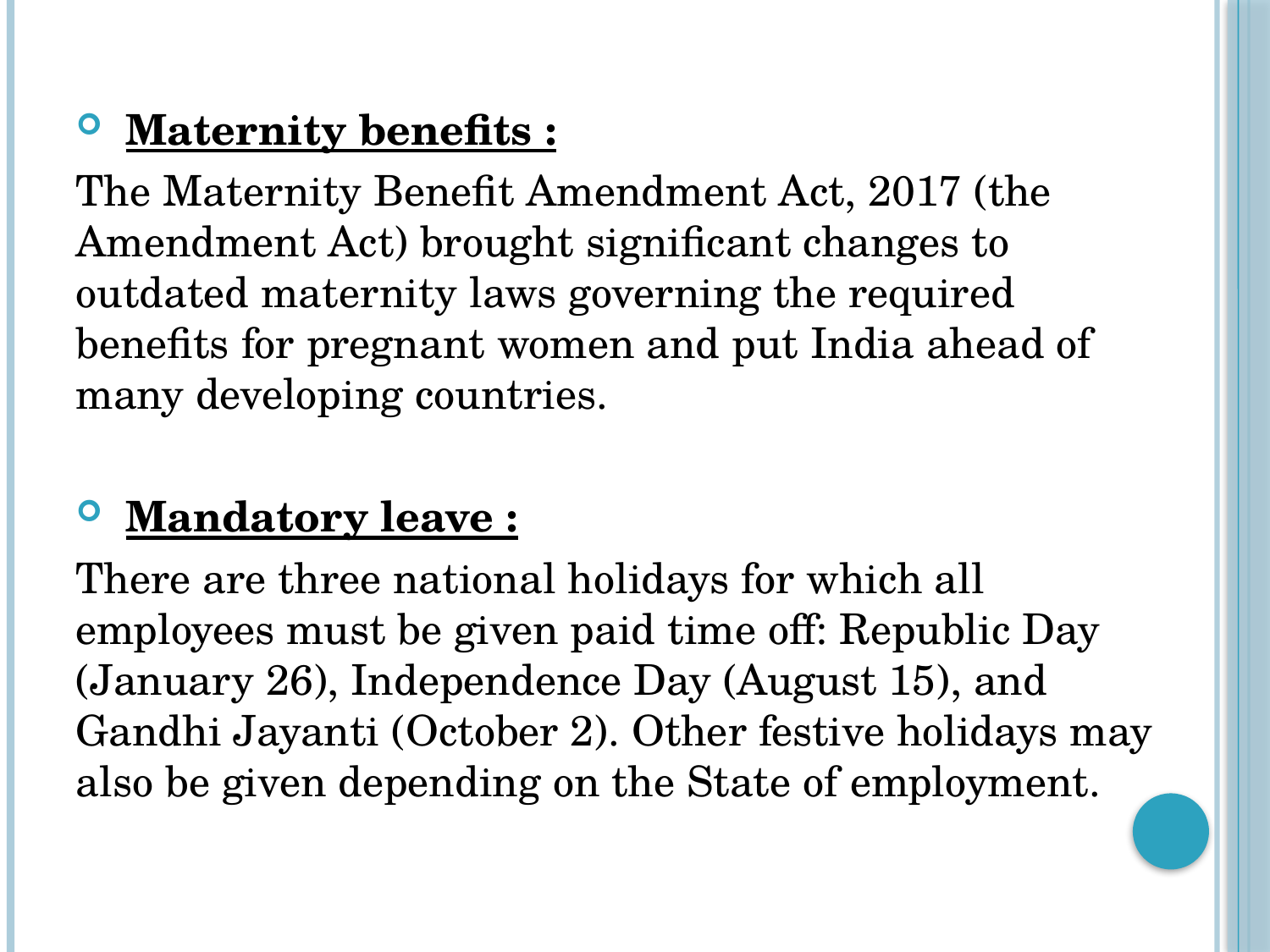

#
 Maternity benefits :
The Maternity Benefit Amendment Act, 2017 (the Amendment Act) brought significant changes to outdated maternity laws governing the required benefits for pregnant women and put India ahead of many developing countries.

 Mandatory leave :
There are three national holidays for which all employees must be given paid time off: Republic Day (January 26), Independence Day (August 15), and Gandhi Jayanti (October 2). Other festive holidays may also be given depending on the State of employment.